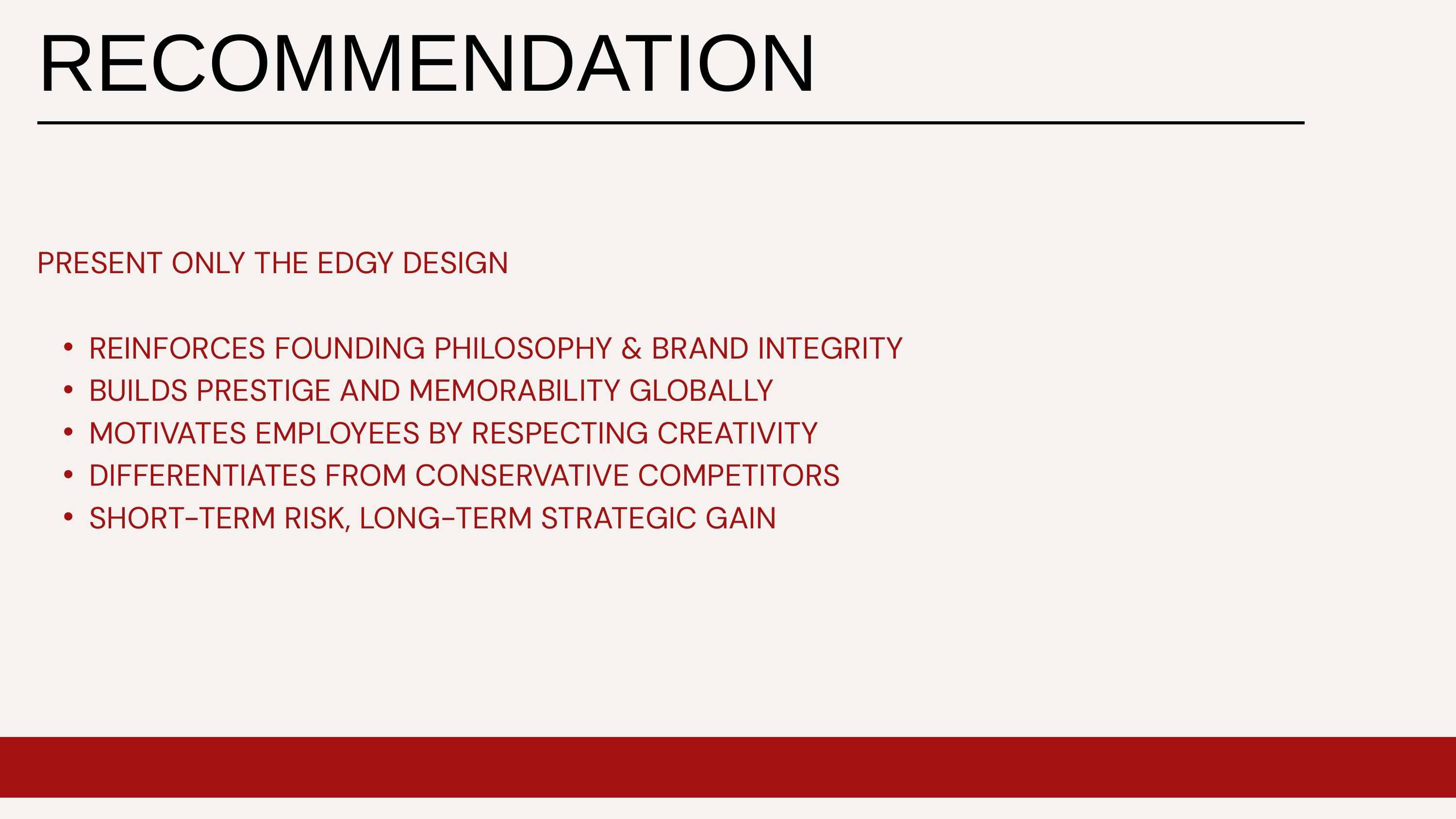

RECOMMENDATION

PRESENT ONLY THE EDGY DESIGN

REINFORCES FOUNDING PHILOSOPHY & BRAND INTEGRITY
BUILDS PRESTIGE AND MEMORABILITY GLOBALLY
MOTIVATES EMPLOYEES BY RESPECTING CREATIVITY
DIFFERENTIATES FROM CONSERVATIVE COMPETITORS
SHORT-TERM RISK, LONG-TERM STRATEGIC GAIN